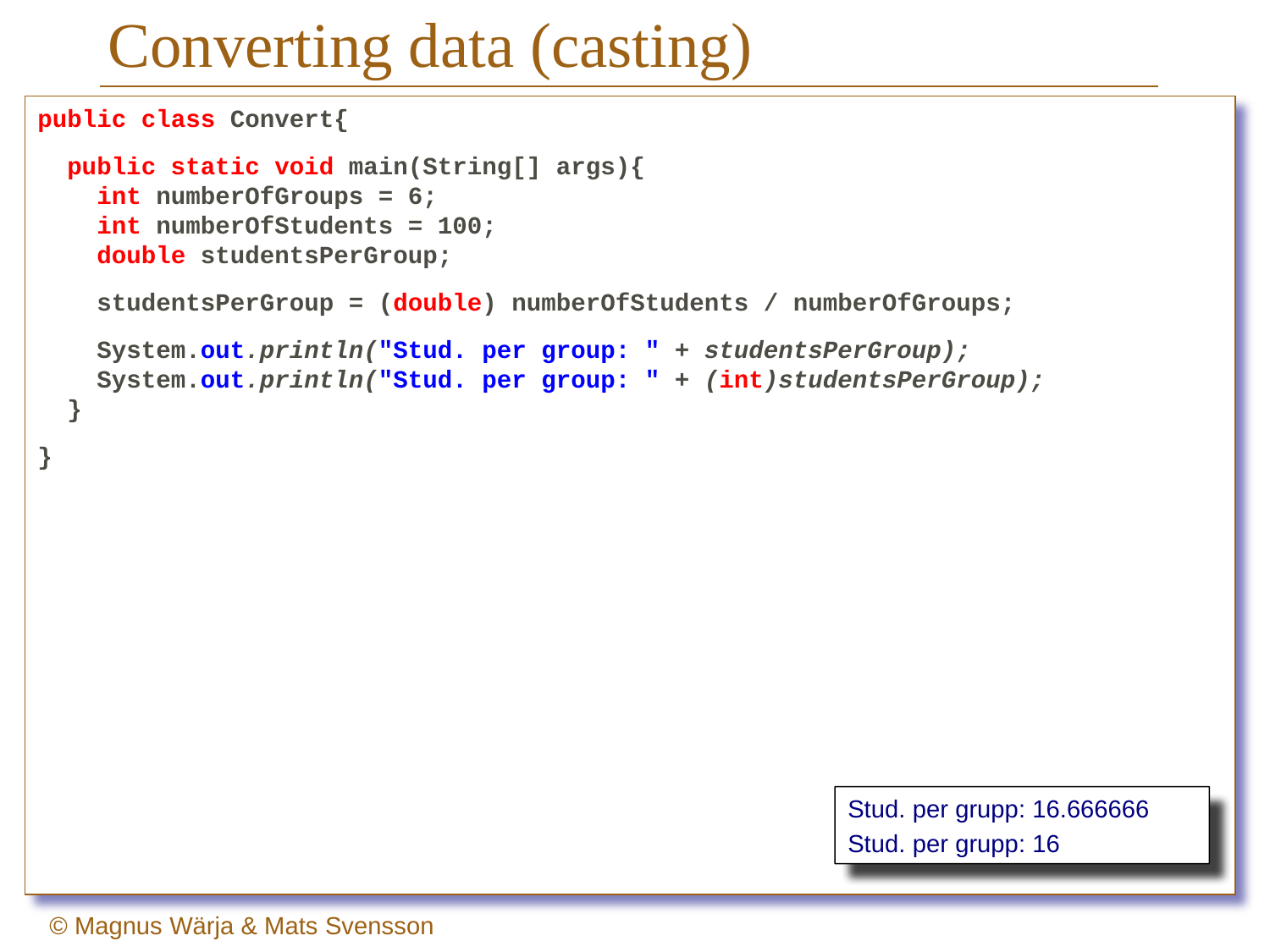

# Converting data (casting)
public class Convert{
  public static void main(String[] args){
    int numberOfGroups = 6;
    int numberOfStudents = 100;
    double studentsPerGroup;
    studentsPerGroup = (double) numberOfStudents / numberOfGroups;
    System.out.println("Stud. per group: " + studentsPerGroup);
    System.out.println("Stud. per group: " + (int)studentsPerGroup);
  }
}

Stud. per grupp: 16.666666
Stud. per grupp: 16